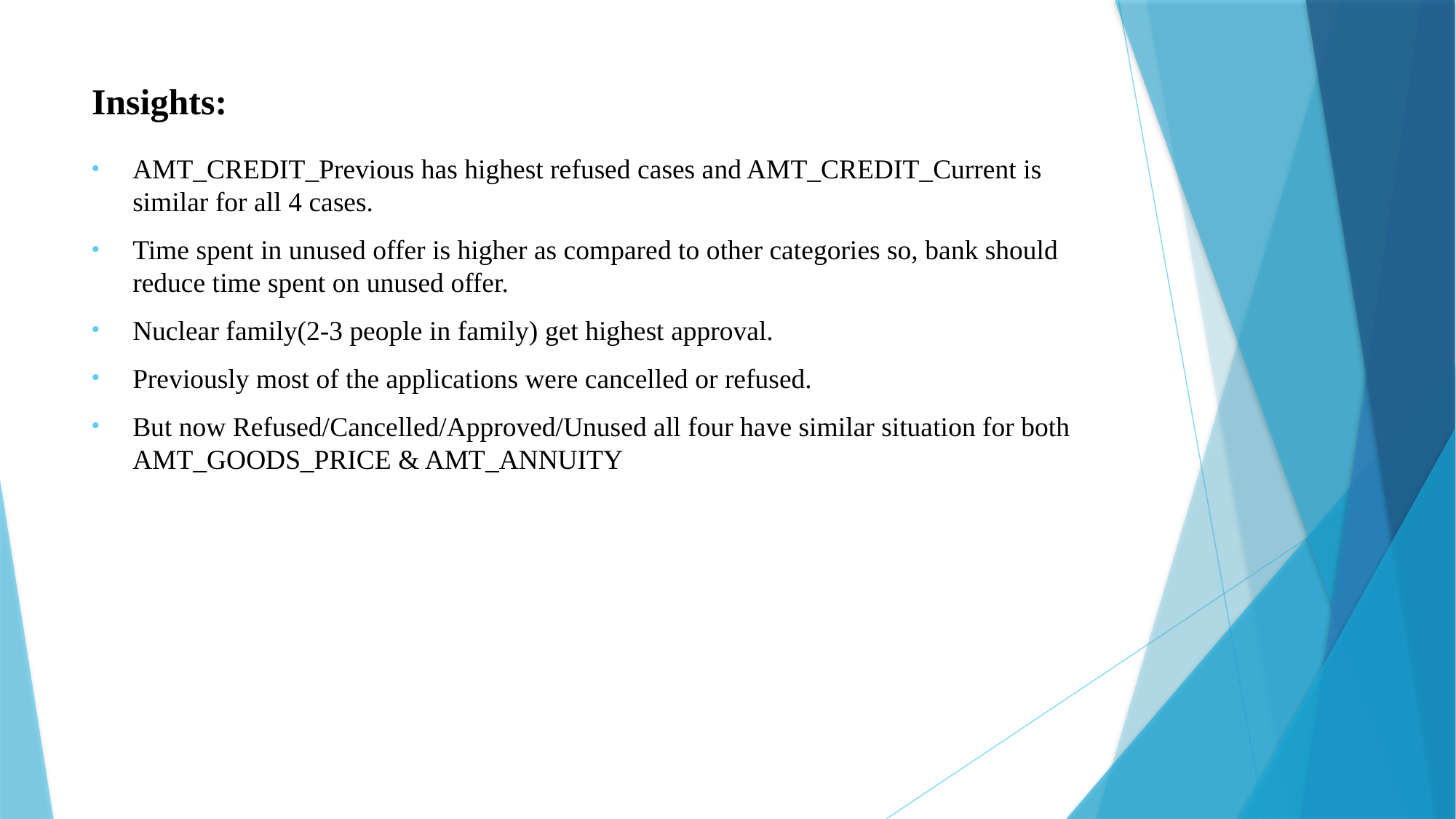

# Insights:
AMT_CREDIT_Previous has highest refused cases and AMT_CREDIT_Current is similar for all 4 cases.
Time spent in unused offer is higher as compared to other categories so, bank should reduce time spent on unused offer.
Nuclear family(2-3 people in family) get highest approval.
Previously most of the applications were cancelled or refused.
But now Refused/Cancelled/Approved/Unused all four have similar situation for both AMT_GOODS_PRICE & AMT_ANNUITY